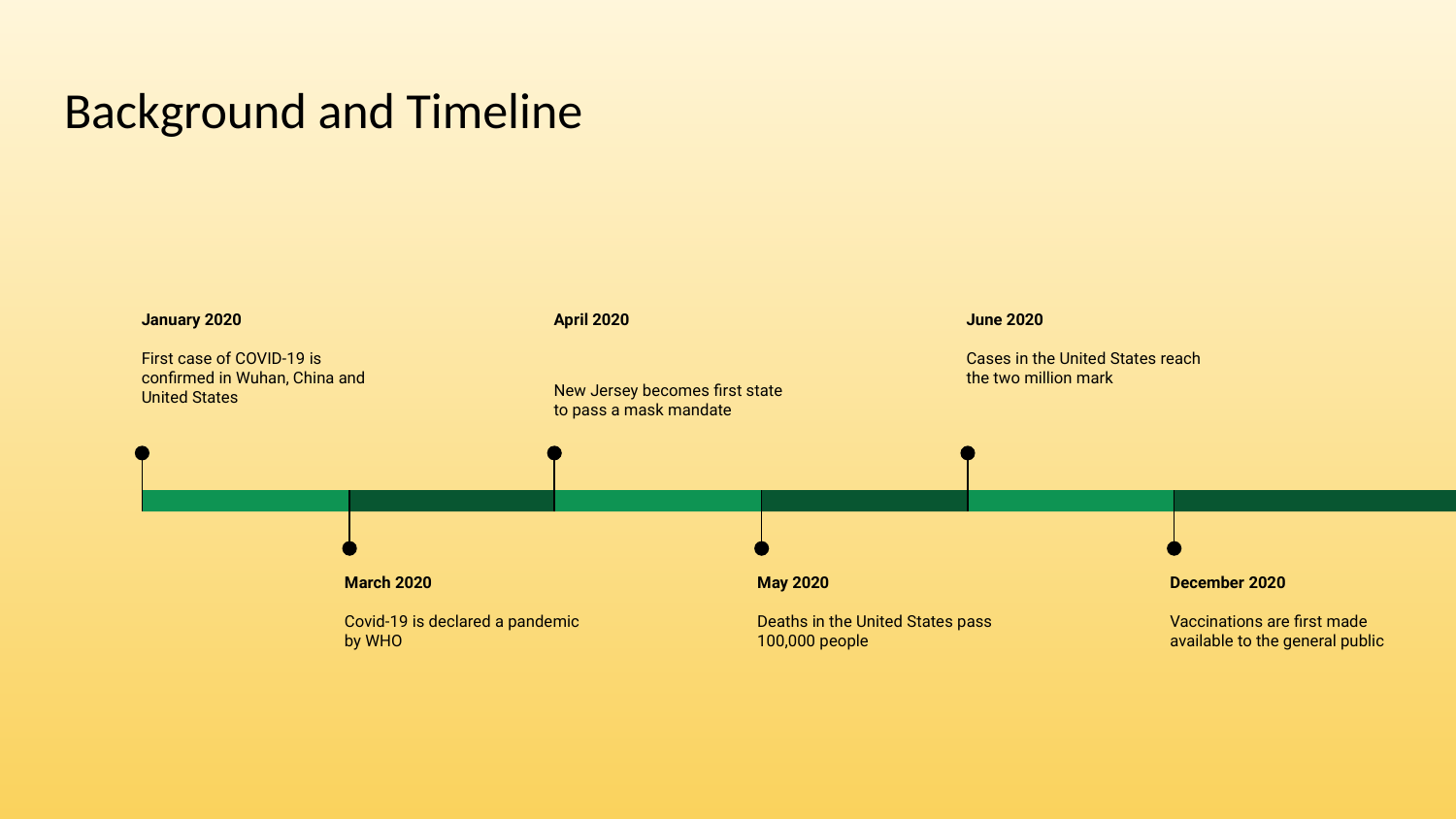

# Background and Timeline
January 2020

First case of COVID-19 is confirmed in Wuhan, China and United States

April 2020

New Jersey becomes first state to pass a mask mandate

June 2020

Cases in the United States reach the two million mark

March 2020

Covid-19 is declared a pandemic by WHO

May 2020

Deaths in the United States pass 100,000 people

December 2020

Vaccinations are first made available to the general public